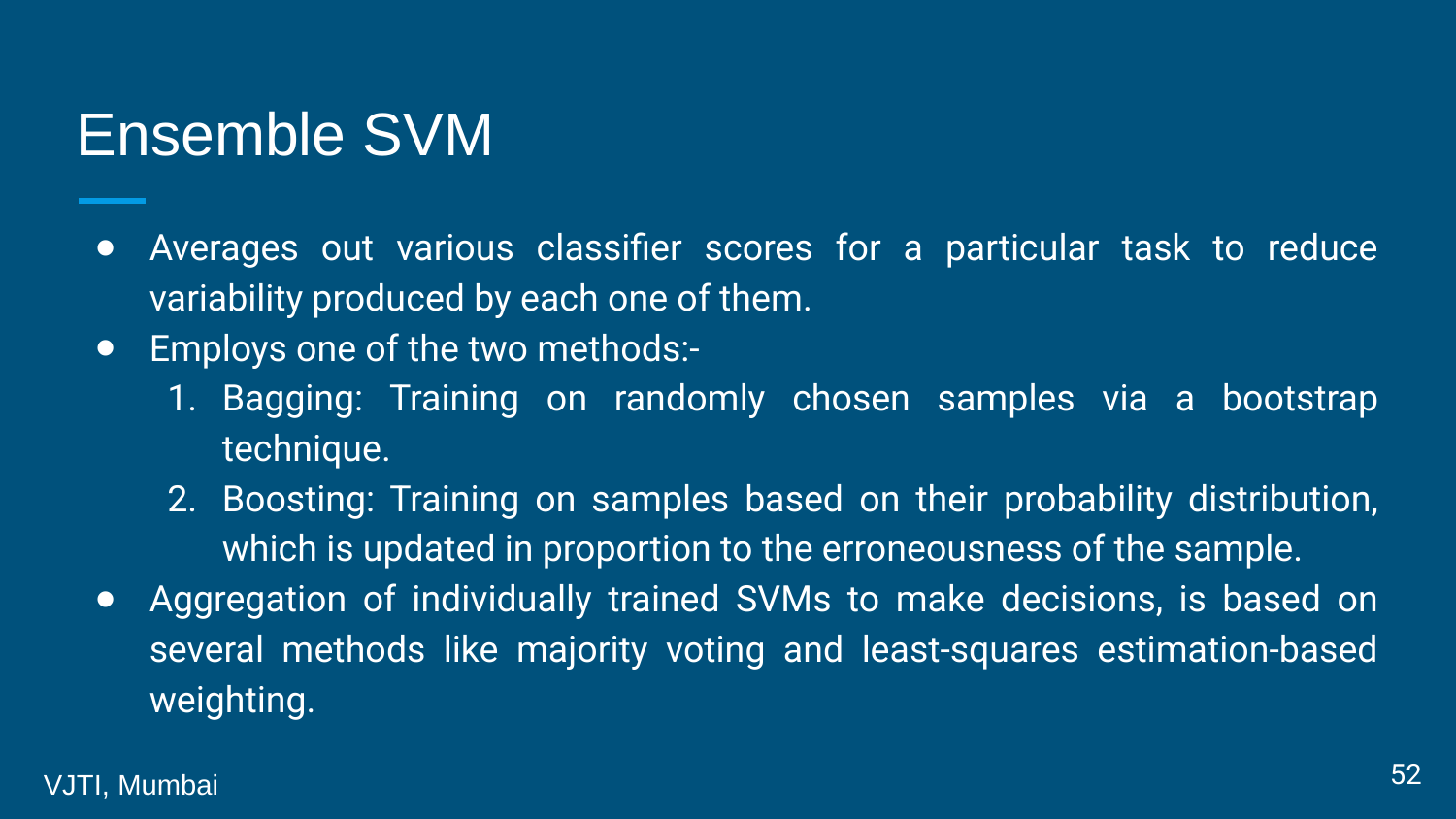

# Ensemble SVM
Averages out various classifier scores for a particular task to reduce variability produced by each one of them.
Employs one of the two methods:-
Bagging: Training on randomly chosen samples via a bootstrap technique.
Boosting: Training on samples based on their probability distribution, which is updated in proportion to the erroneousness of the sample.
Aggregation of individually trained SVMs to make decisions, is based on several methods like majority voting and least-squares estimation-based weighting.
52